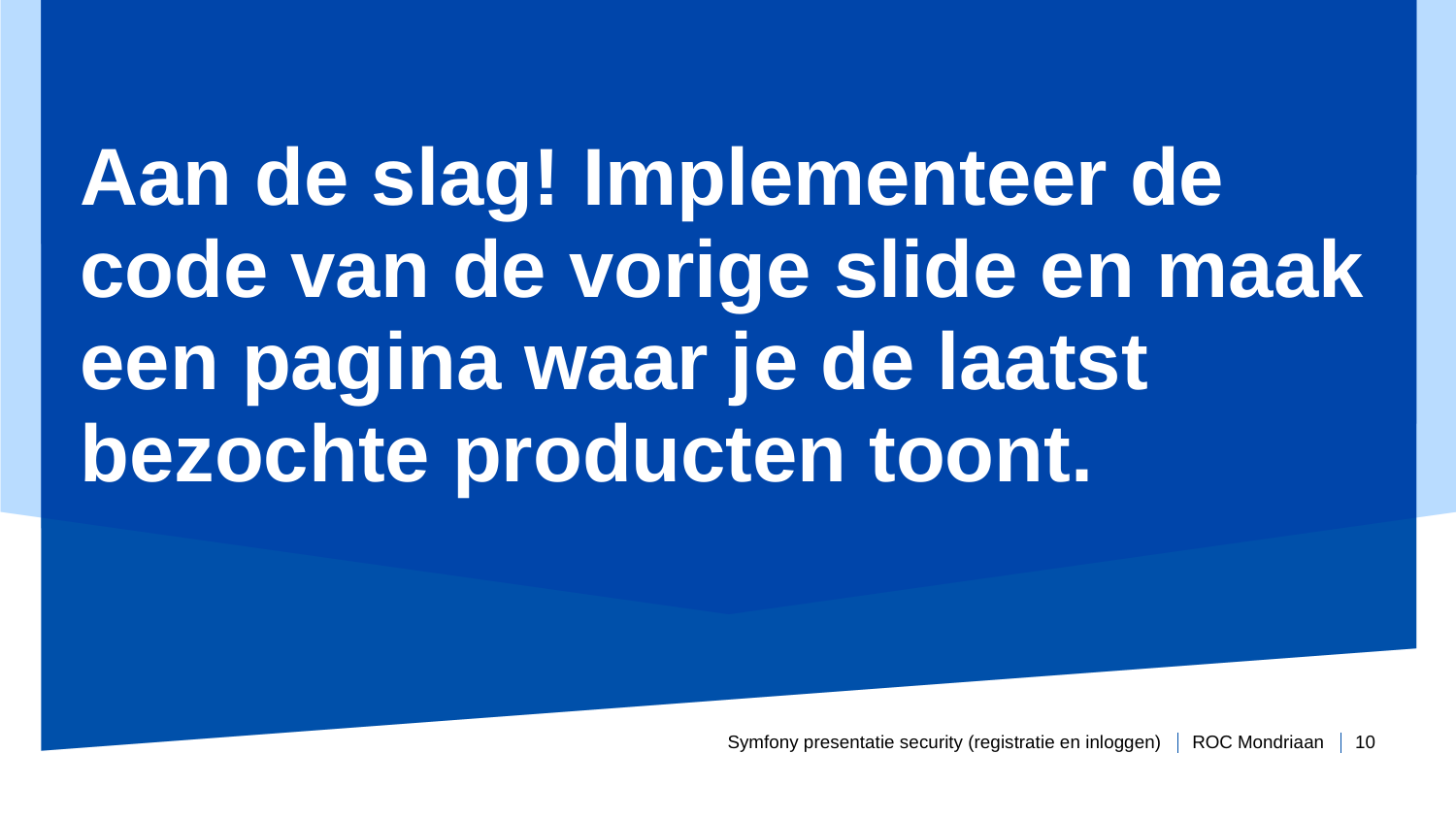

# Aan de slag! Implementeer de code van de vorige slide en maak een pagina waar je de laatst bezochte producten toont.
Symfony presentatie security (registratie en inloggen)
10
Periode 8 - week 3